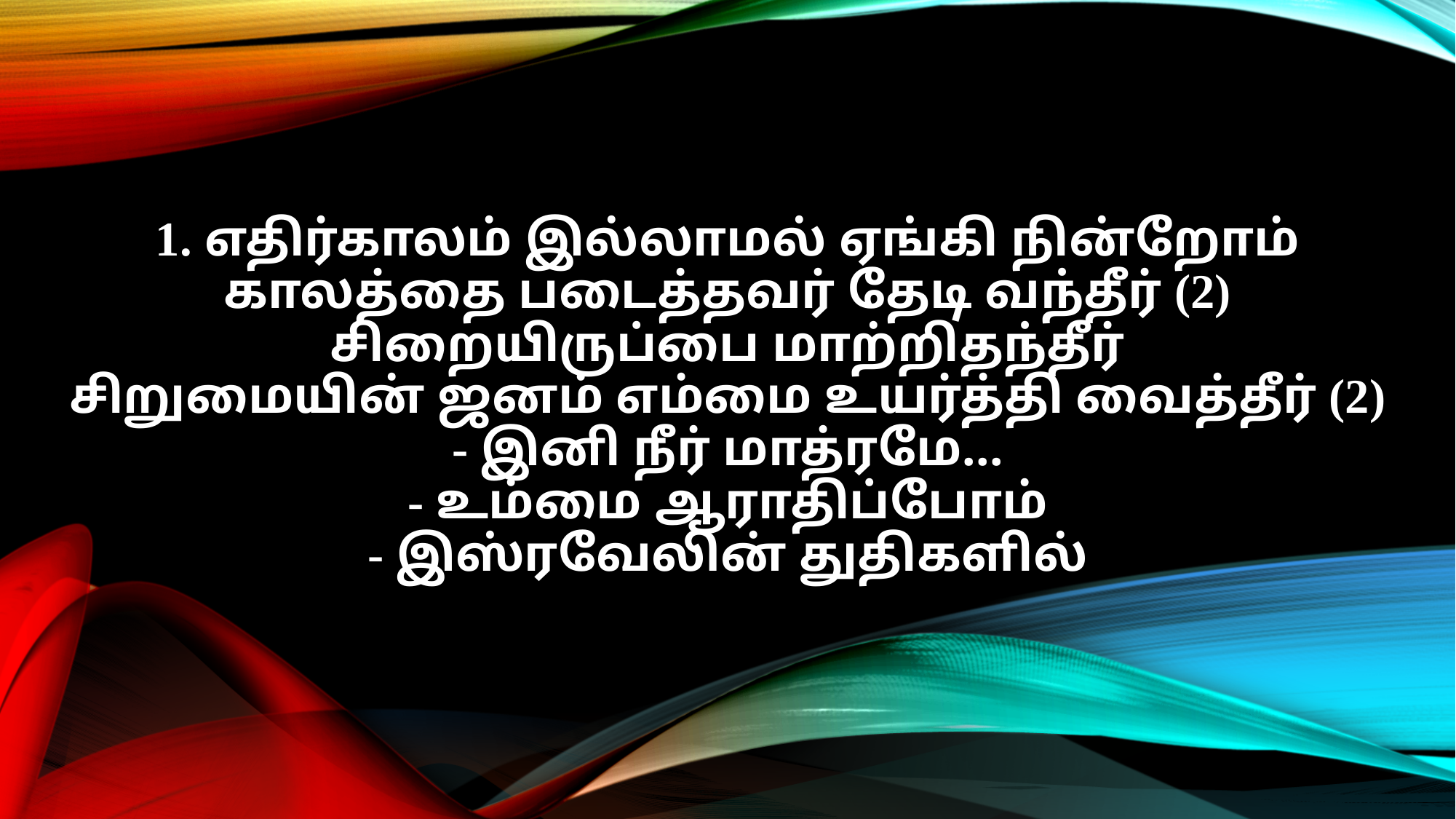

1. எதிர்காலம் இல்லாமல் ஏங்கி நின்றோம்
காலத்தை படைத்தவர் தேடி வந்தீர் (2)
சிறையிருப்பை மாற்றிதந்தீர்
சிறுமையின் ஜனம் எம்மை உயர்த்தி வைத்தீர் (2)
- இனி நீர் மாத்ரமே…
- உம்மை ஆராதிப்போம்
- இஸ்ரவேலின் துதிகளில்